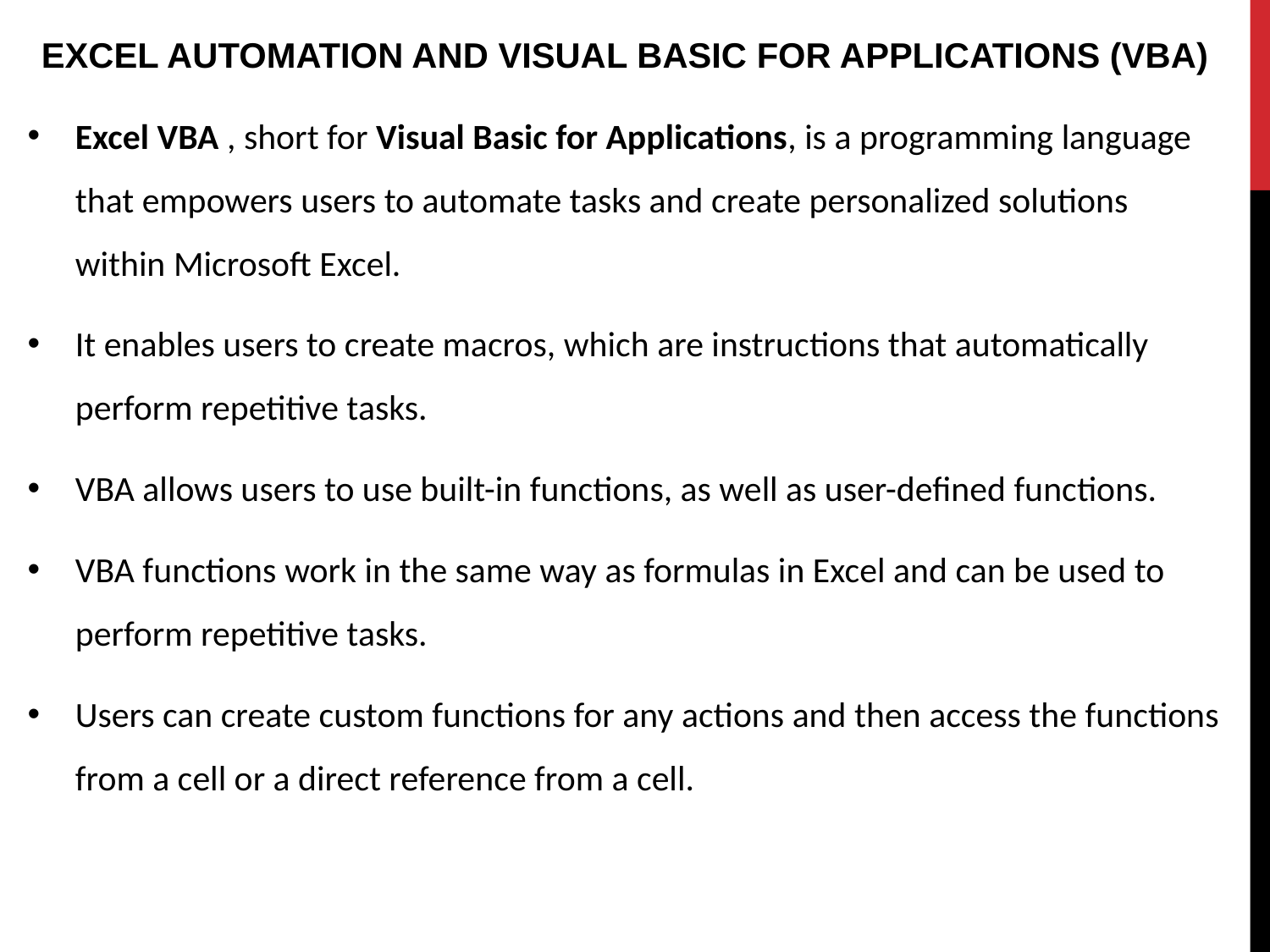

Excel Automation and Visual Basic for Applications (VBA)
Excel VBA , short for Visual Basic for Applications, is a programming language that empowers users to automate tasks and create personalized solutions within Microsoft Excel.
It enables users to create macros, which are instructions that automatically perform repetitive tasks.
VBA allows users to use built-in functions, as well as user-defined functions.
VBA functions work in the same way as formulas in Excel and can be used to perform repetitive tasks.
Users can create custom functions for any actions and then access the functions from a cell or a direct reference from a cell.